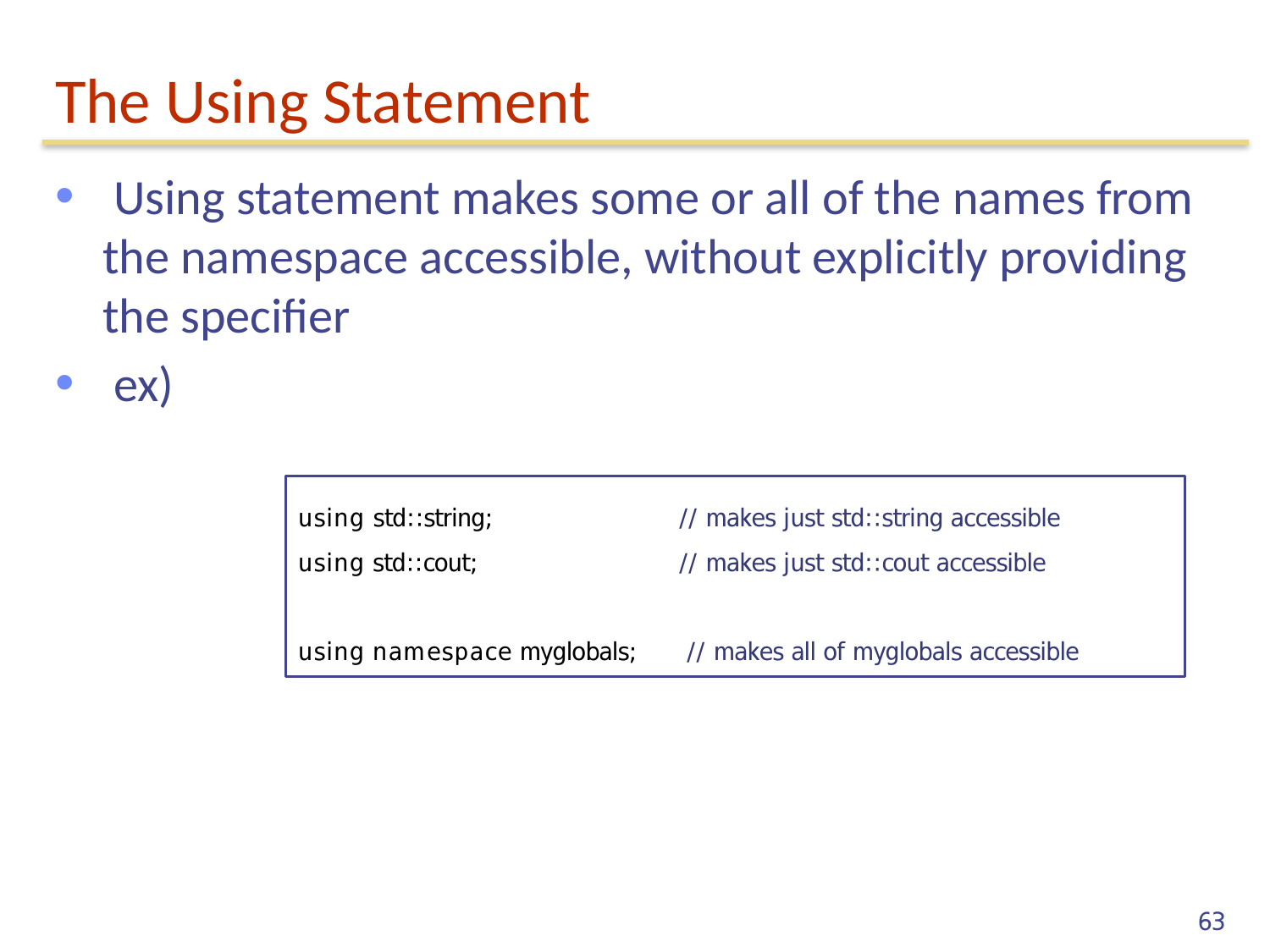

# The Using Statement
 Using statement makes some or all of the names from the namespace accessible, without explicitly providing the specifier
 ex)
using std::string;		// makes just std::string accessible
using std::cout;		// makes just std::cout accessible

using namespace myglobals;	 // makes all of myglobals accessible
63